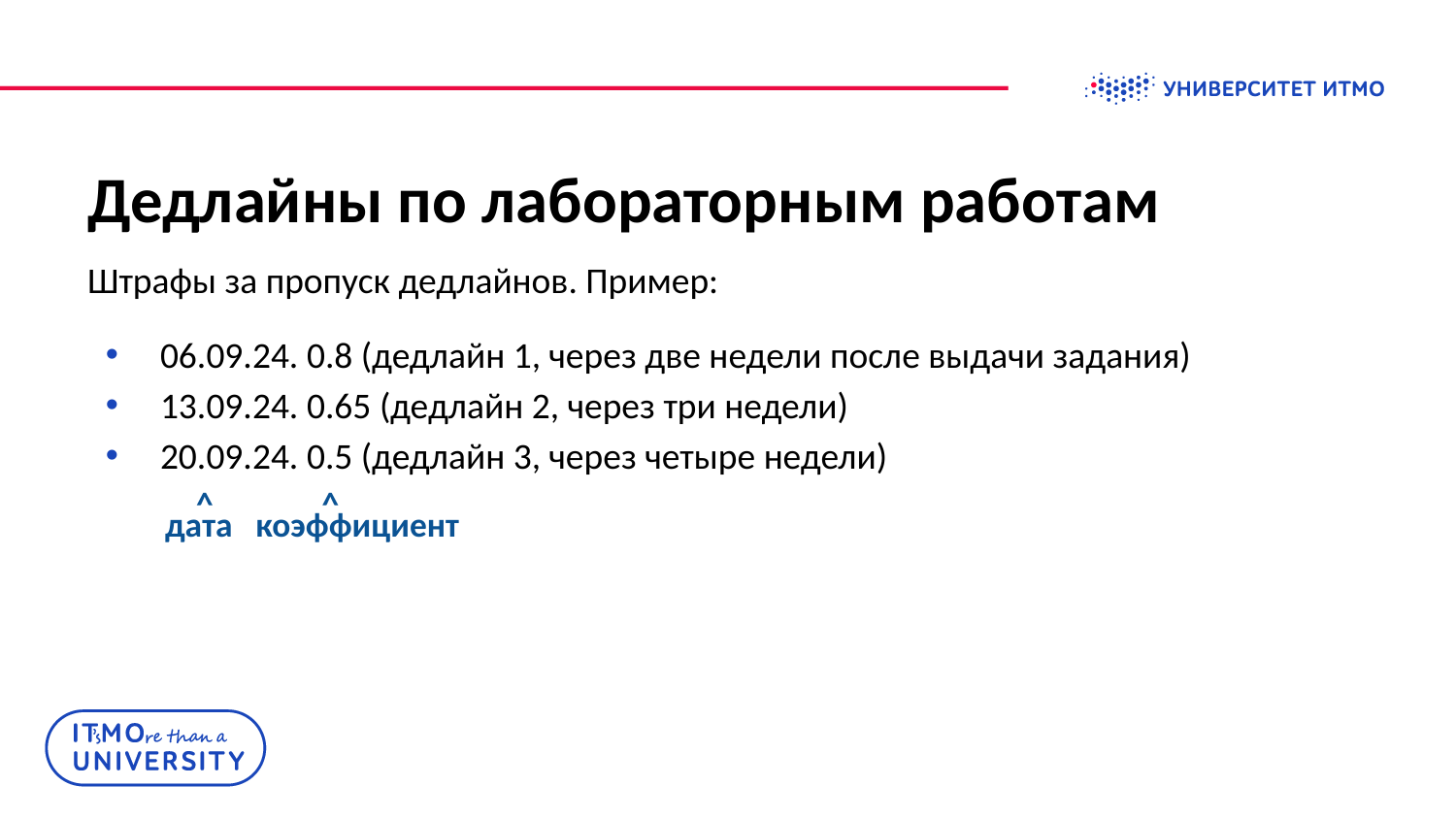

# Дедлайны по лабораторным работам
Штрафы за пропуск дедлайнов. Пример:
06.09.24. 0.8 (дедлайн 1, через две недели после выдачи задания)
13.09.24. 0.65 (дедлайн 2, через три недели)
20.09.24. 0.5 (дедлайн 3, через четыре недели)
              ^              ^
          дата   коэффициент